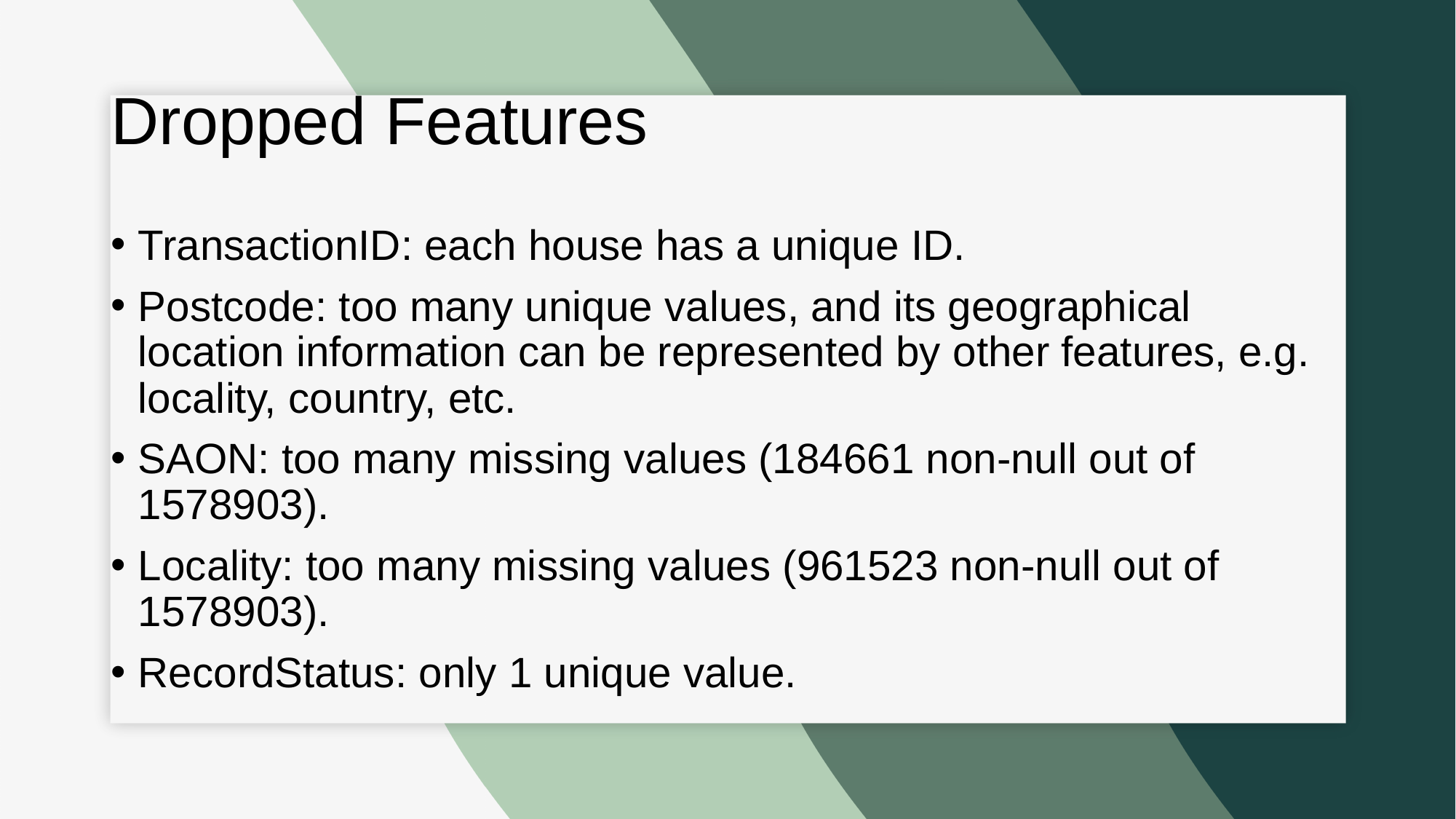

# Dropped Features
TransactionID: each house has a unique ID.
Postcode: too many unique values, and its geographical location information can be represented by other features, e.g. locality, country, etc.
SAON: too many missing values (184661 non-null out of 1578903).
Locality: too many missing values (961523 non-null out of 1578903).
RecordStatus: only 1 unique value.